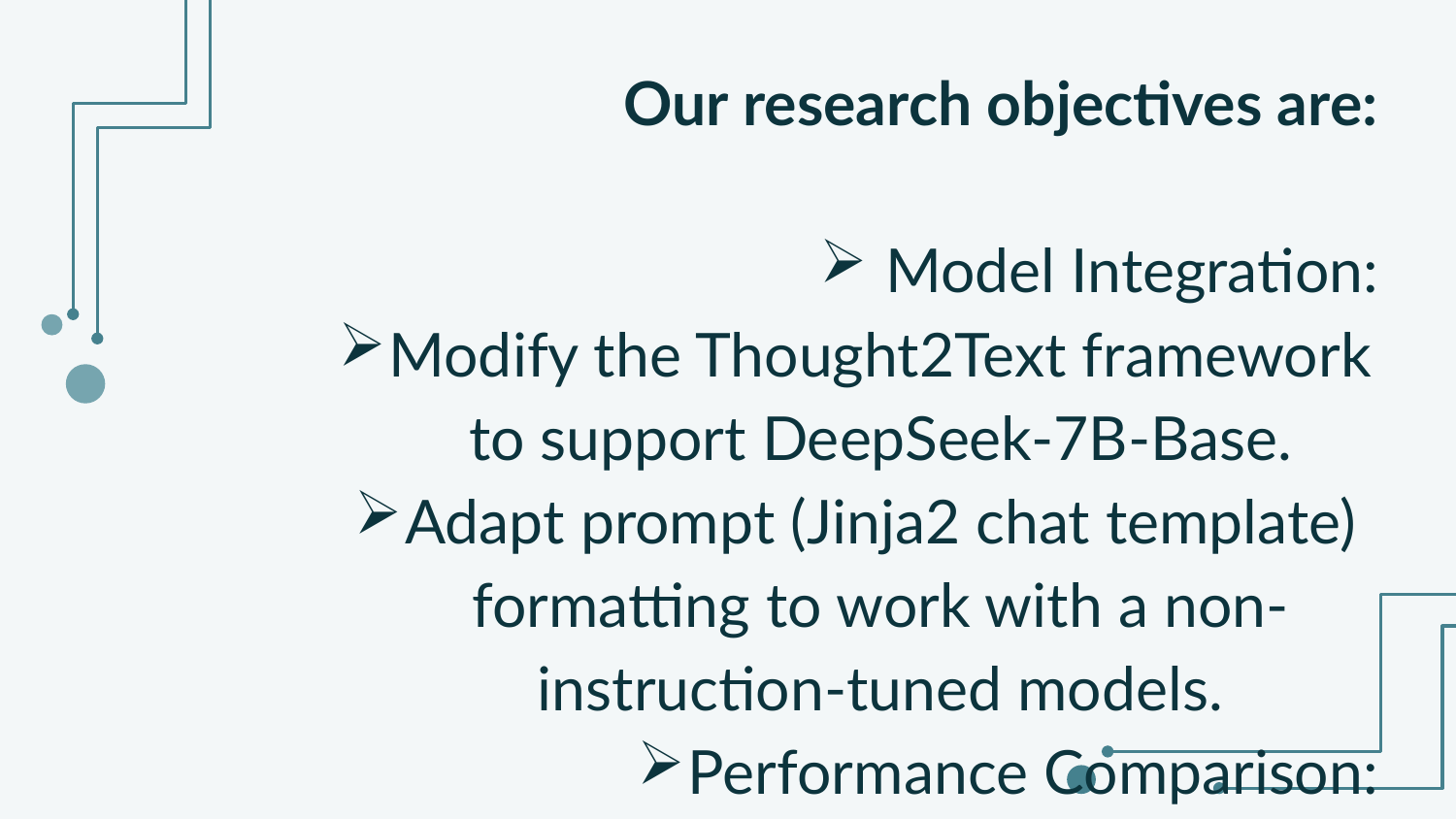

Our research objectives are:

 Model Integration:
Modify the Thought2Text framework to support DeepSeek-7B-Base.
Adapt prompt (Jinja2 chat template) formatting to work with a non-instruction-tuned models.
Performance Comparison:
Compare DeepSeek’s outputs with Mistral’s using standard evaluation metrics: BLEU, METEOR, ROUGE-L, BERTScore
Qualitative Analysis:
Analyze sentence length, informativeness, and relevance in generated captions.
Examine if DeepSeek captures core semantics despite lacking instruction tuning.
Generalization Insight:
Investigate how well a base LLM (not instruction-tuned) performs in EEG-to-text translation.
Determine the extent to which language model tuning affects output quality.